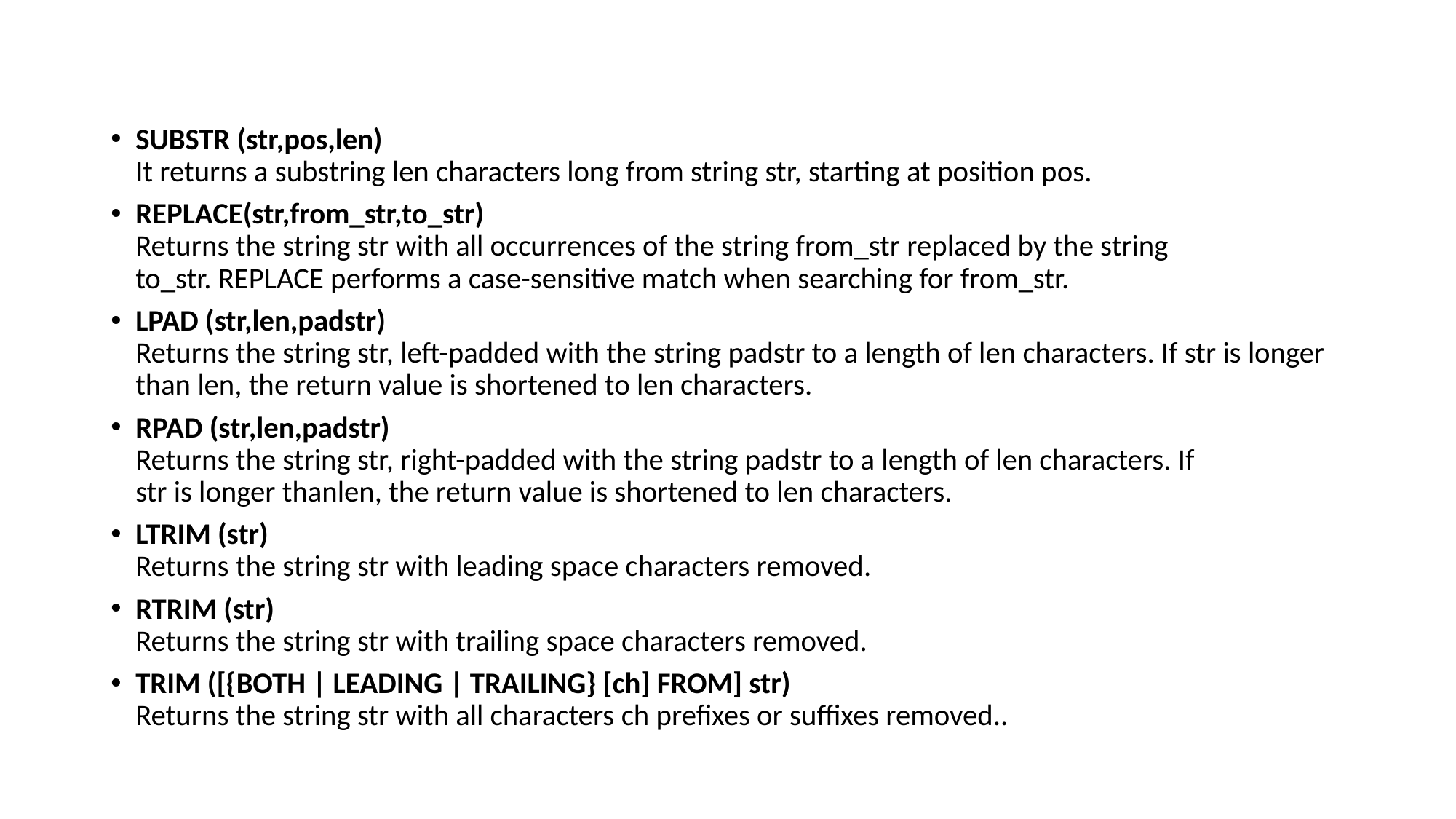

SUBSTR (str,pos,len)
It returns a substring len characters long from string str, starting at position pos.
REPLACE(str,from_str,to_str)
Returns the string str with all occurrences of the string from_str replaced by the string
to_str. REPLACE performs a case-sensitive match when searching for from_str.
LPAD (str,len,padstr)
Returns the string str, left-padded with the string padstr to a length of len characters. If str is longer than len, the return value is shortened to len characters.
RPAD (str,len,padstr)
Returns the string str, right-padded with the string padstr to a length of len characters. If
str is longer thanlen, the return value is shortened to len characters.
LTRIM (str)
Returns the string str with leading space characters removed.
RTRIM (str)
Returns the string str with trailing space characters removed.
TRIM ([{BOTH | LEADING | TRAILING} [ch] FROM] str)
Returns the string str with all characters ch prefixes or suffixes removed..